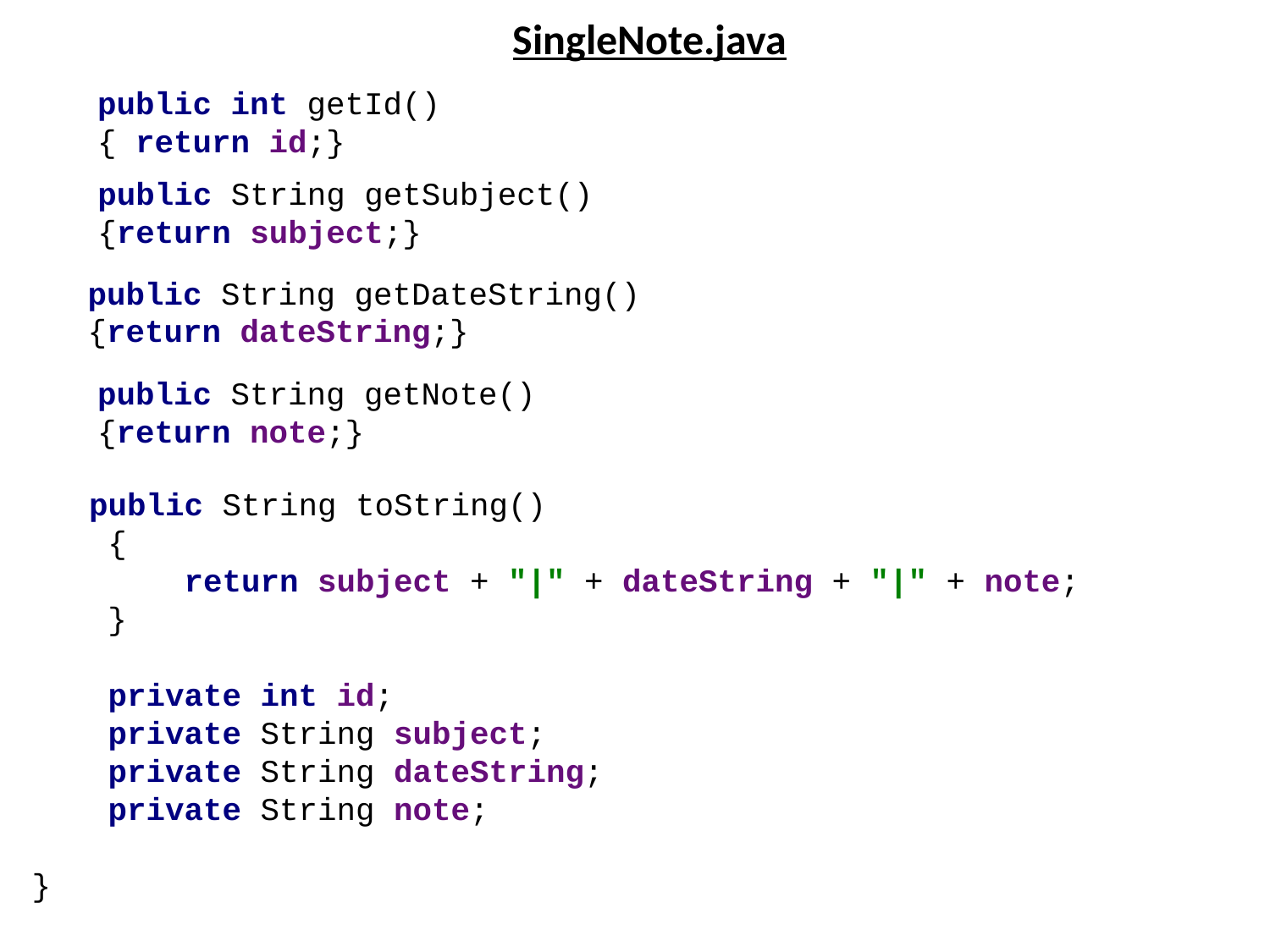

SingleNote.java
public int getId()
{ return id;}
public String getSubject()
{return subject;}
public String getDateString()
{return dateString;}
public String getNote()
{return note;}
   public String toString()
    {
        return subject + "|" + dateString + "|" + note;
    }
    private int id;
    private String subject;
    private String dateString;
    private String note;
}